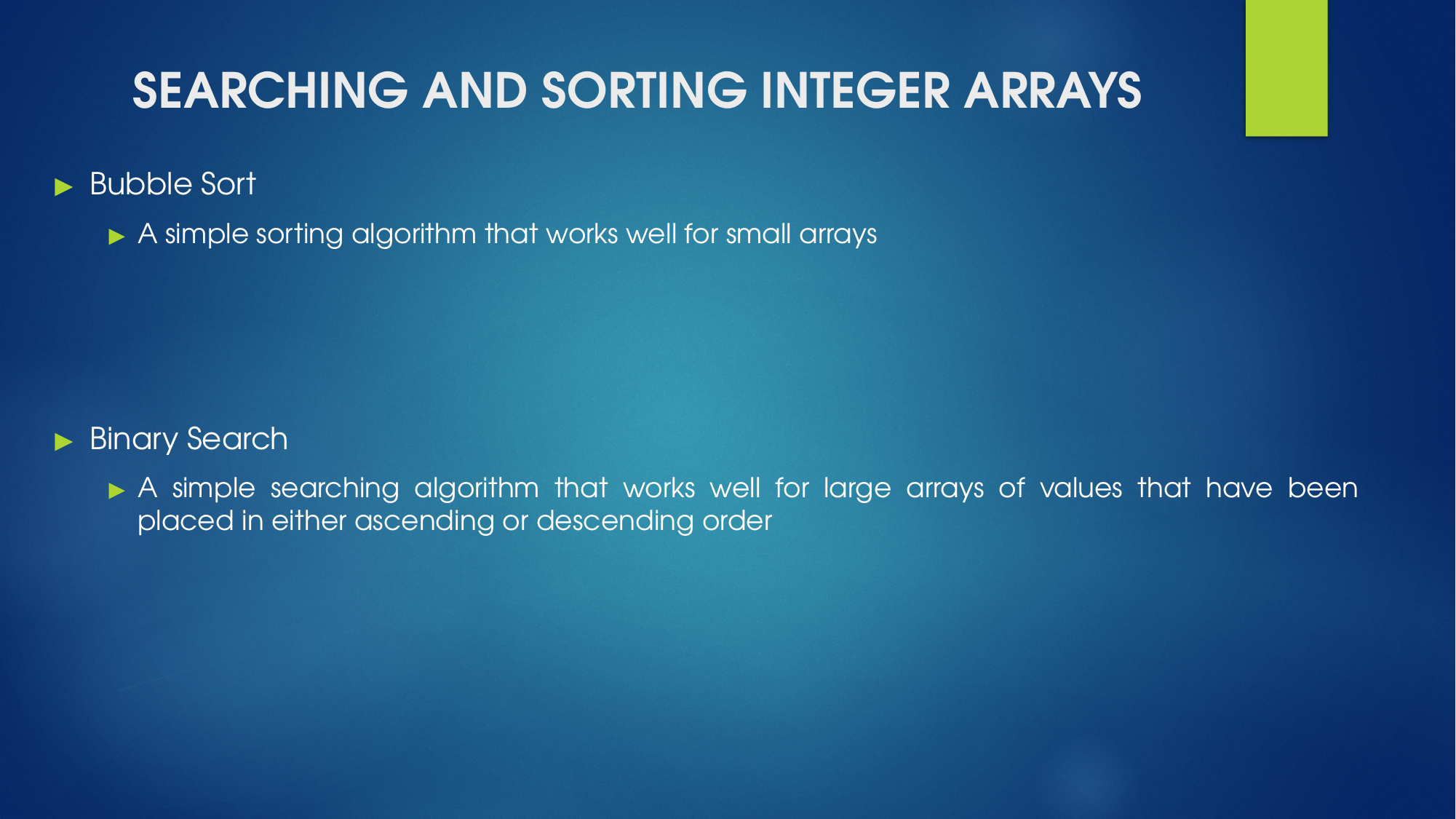

# Searching and Sorting Integer Arrays
Bubble Sort
A simple sorting algorithm that works well for small arrays

Binary Search
A simple searching algorithm that works well for large arrays of values that have been placed in either ascending or descending order